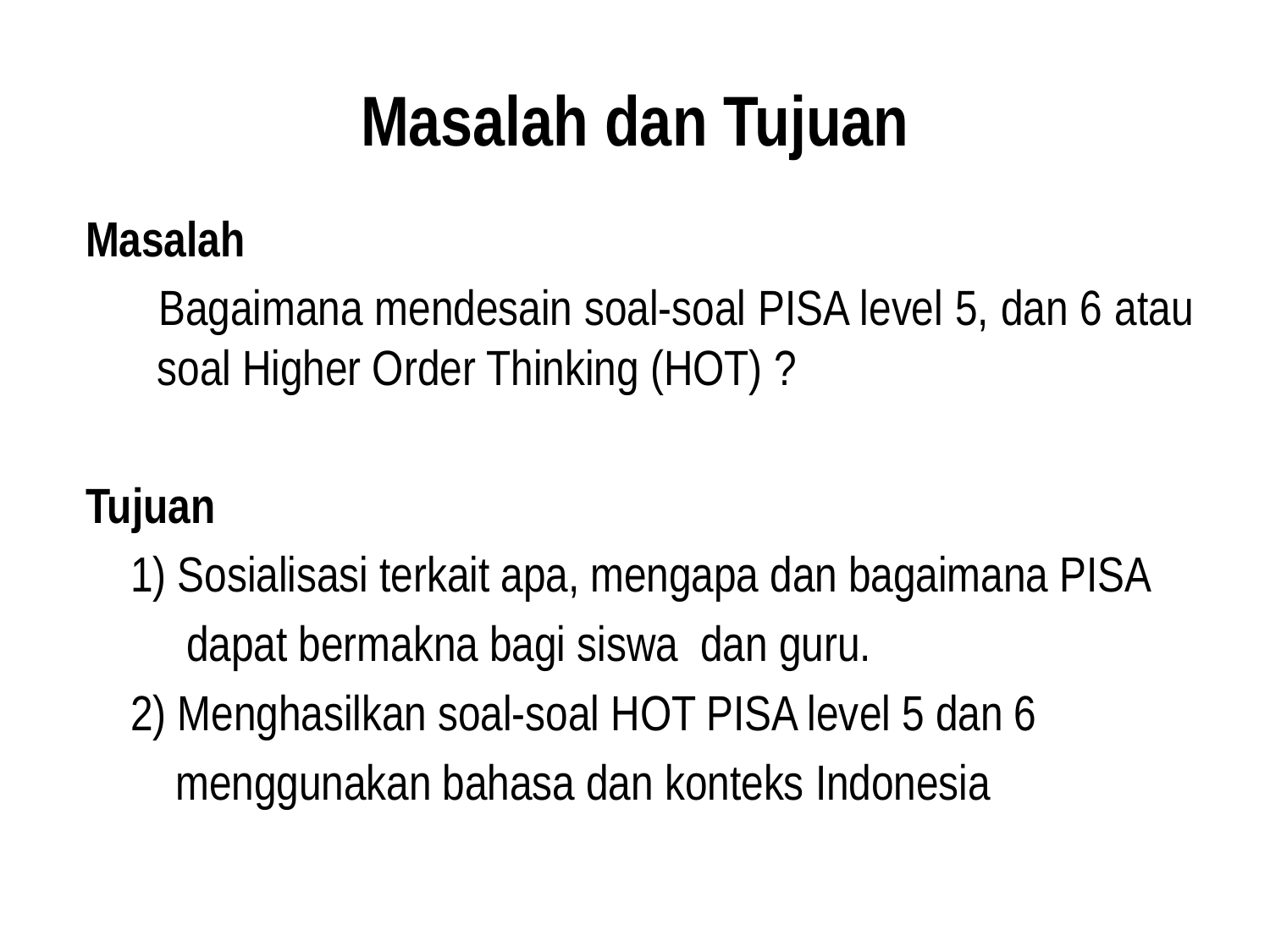

# Masalah dan Tujuan
Masalah
      Bagaimana mendesain soal-soal PISA level 5, dan 6 atau soal Higher Order Thinking (HOT) ?

Tujuan
    1) Sosialisasi terkait apa, mengapa dan bagaimana PISA
         dapat bermakna bagi siswa  dan guru.
    2) Menghasilkan soal-soal HOT PISA level 5 dan 6
        menggunakan bahasa dan konteks Indonesia